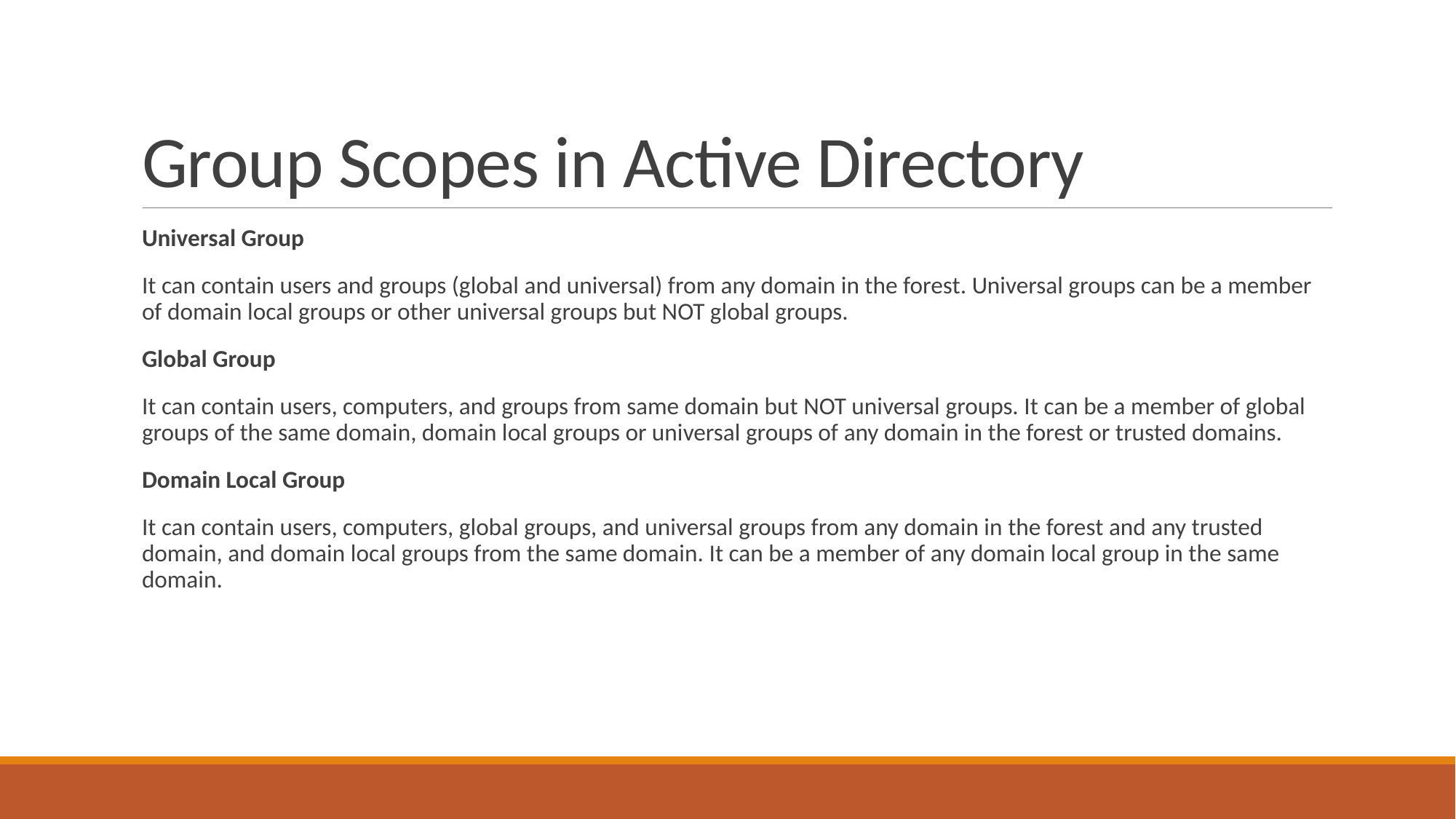

# Group Scopes in Active Directory
Universal Group
It can contain users and groups (global and universal) from any domain in the forest. Universal groups can be a member of domain local groups or other universal groups but NOT global groups.
Global Group
It can contain users, computers, and groups from same domain but NOT universal groups. It can be a member of global groups of the same domain, domain local groups or universal groups of any domain in the forest or trusted domains.
Domain Local Group
It can contain users, computers, global groups, and universal groups from any domain in the forest and any trusted domain, and domain local groups from the same domain. It can be a member of any domain local group in the same domain.